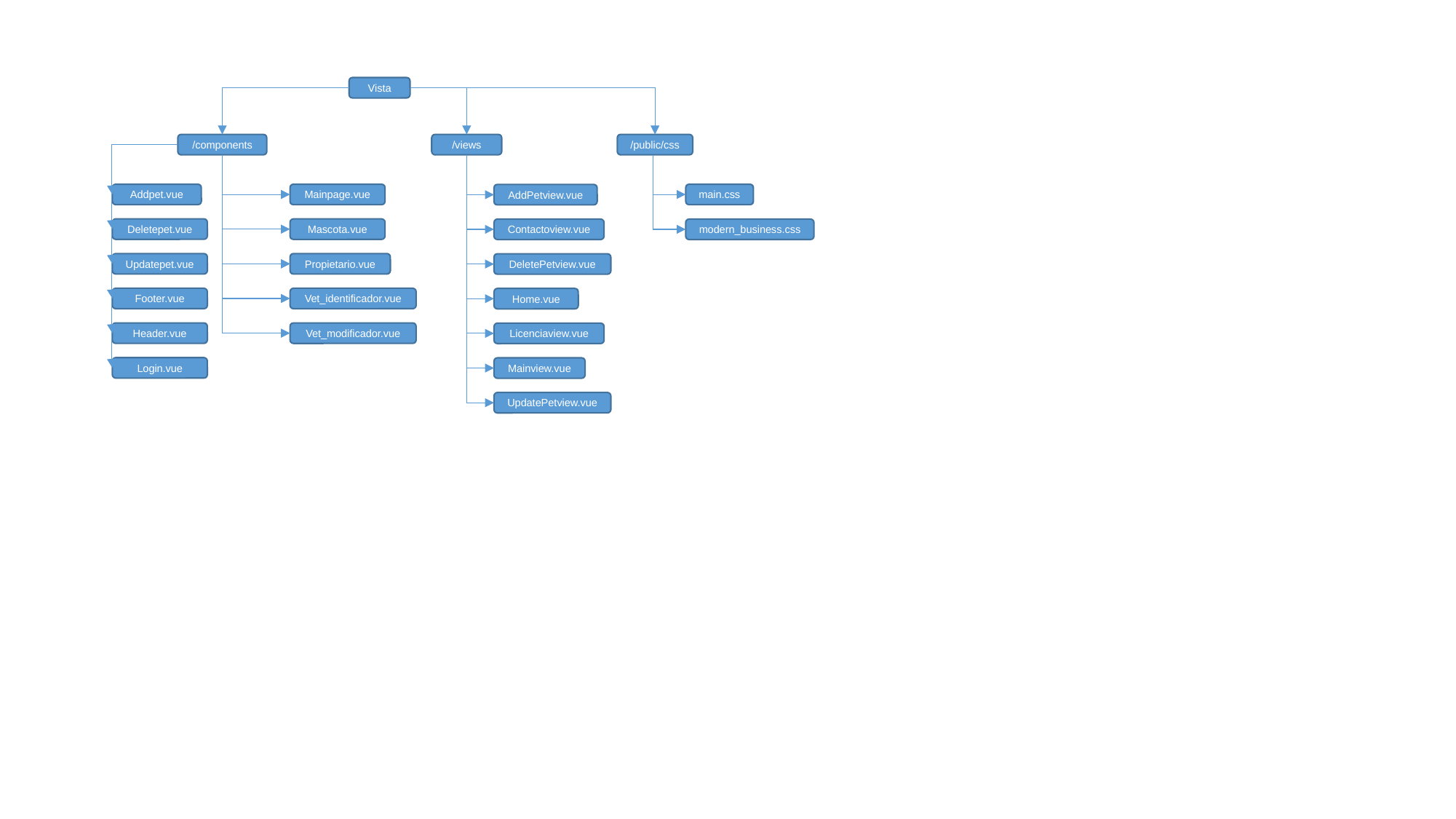

Vista
/components
/views
/public/css
Addpet.vue
Mainpage.vue
main.css
AddPetview.vue
Deletepet.vue
Mascota.vue
Contactoview.vue
modern_business.css
Updatepet.vue
Propietario.vue
DeletePetview.vue
Footer.vue
Vet_identificador.vue
Home.vue
Header.vue
Vet_modificador.vue
Licenciaview.vue
Login.vue
Mainview.vue
UpdatePetview.vue